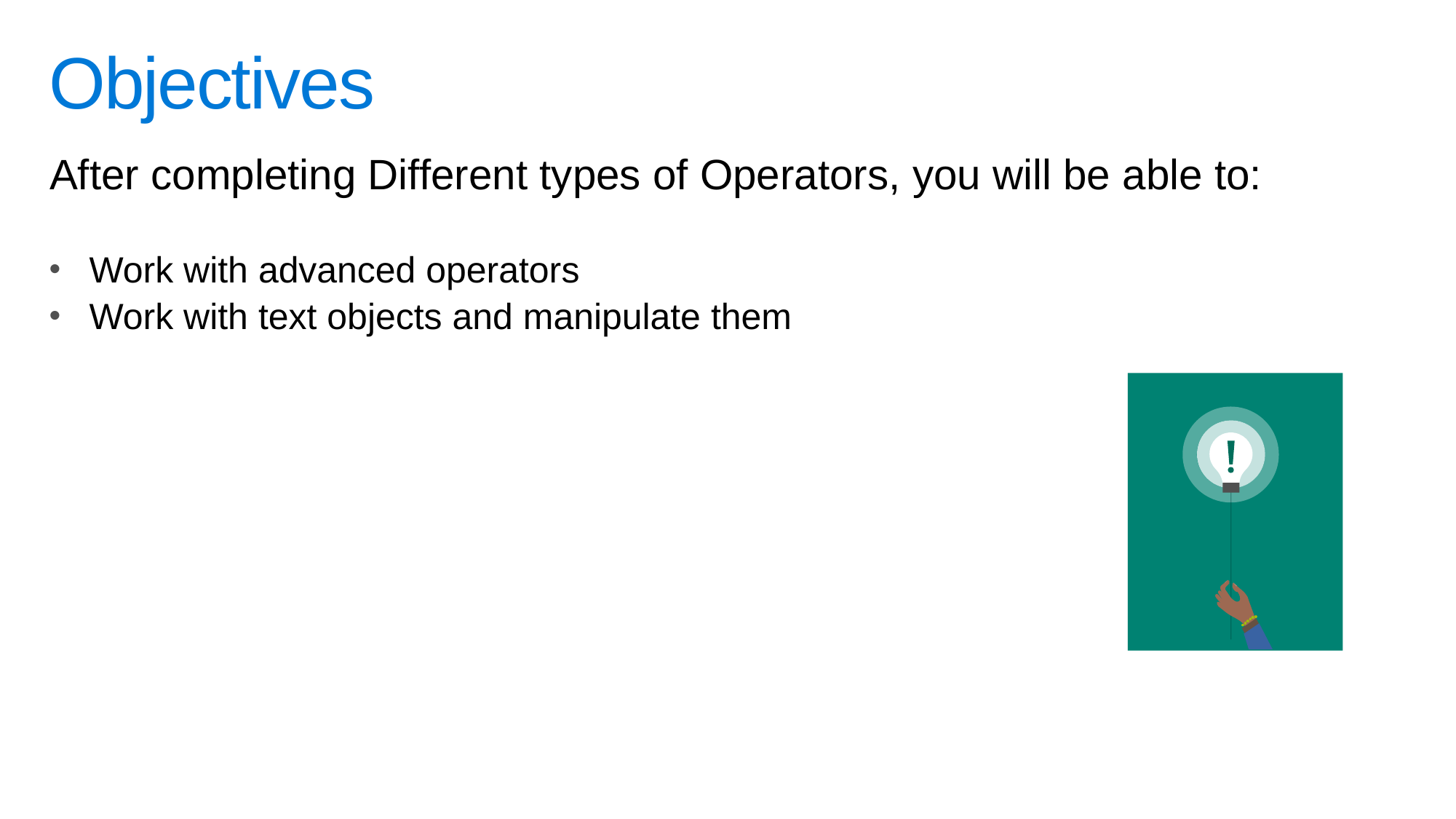

After completing Different types of Operators, you will be able to:
Work with advanced operators
Work with text objects and manipulate them